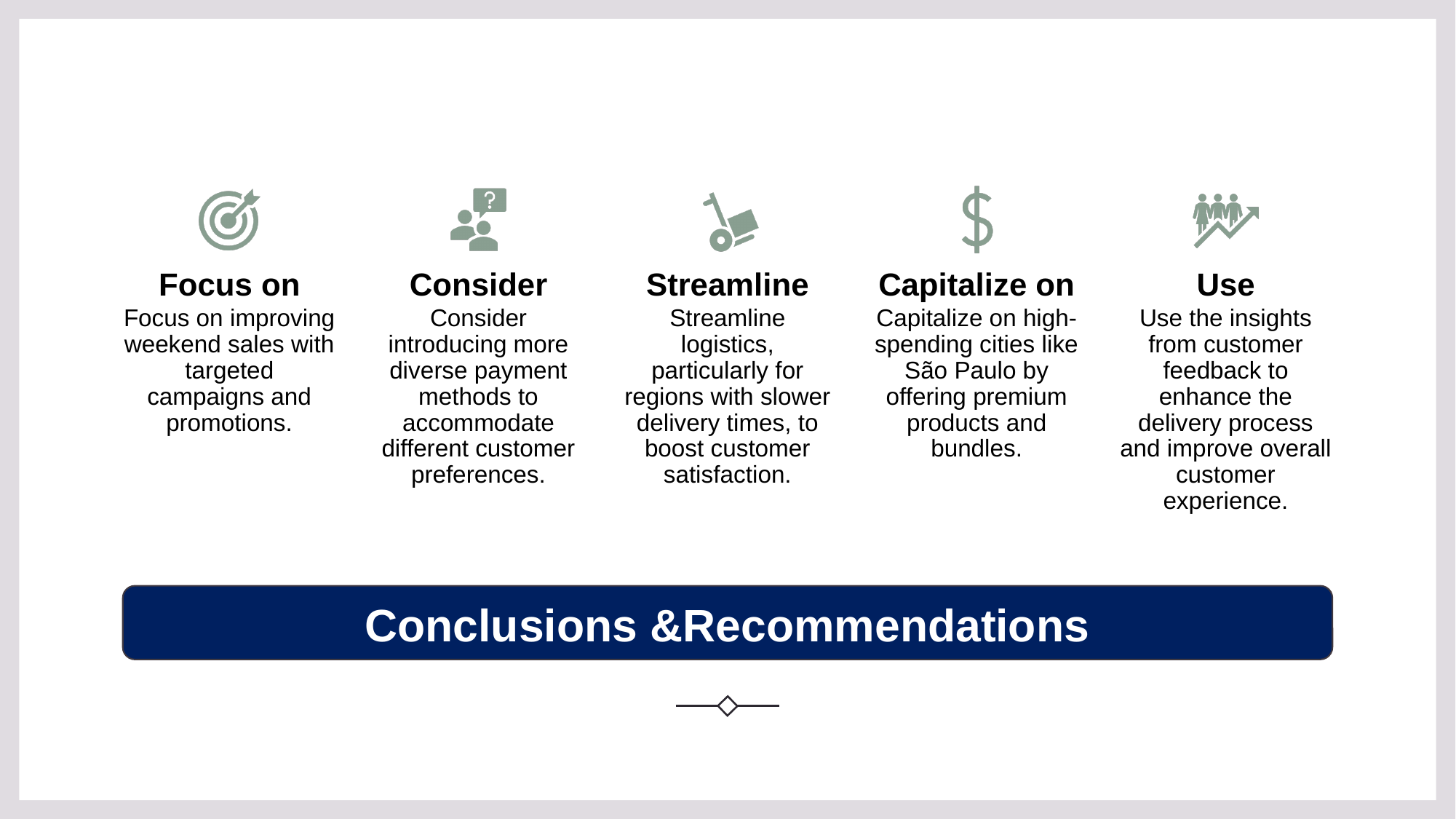

Focus on
Focus on improving weekend sales with targeted campaigns and promotions.
Consider
Consider introducing more diverse payment methods to accommodate different customer preferences.
Streamline
Streamline logistics, particularly for regions with slower delivery times, to boost customer satisfaction.
Capitalize on
Capitalize on high-spending cities like São Paulo by offering premium products and bundles.
Use
Use the insights from customer feedback to enhance the delivery process and improve overall customer experience.
Conclusions &Recommendations